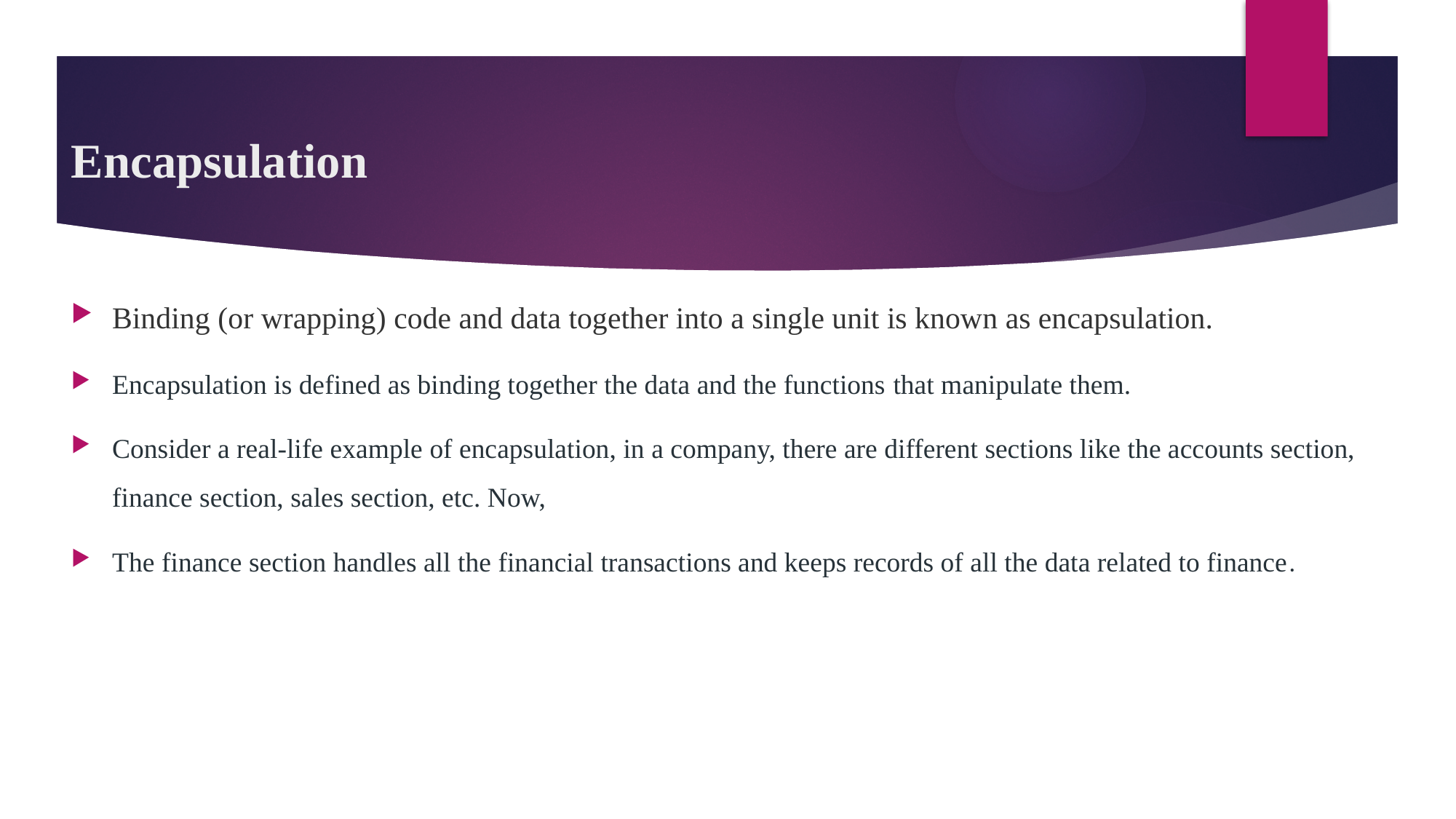

# Encapsulation
Binding (or wrapping) code and data together into a single unit is known as encapsulation.
Encapsulation is defined as binding together the data and the functions that manipulate them.
Consider a real-life example of encapsulation, in a company, there are different sections like the accounts section, finance section, sales section, etc. Now,
The finance section handles all the financial transactions and keeps records of all the data related to finance.